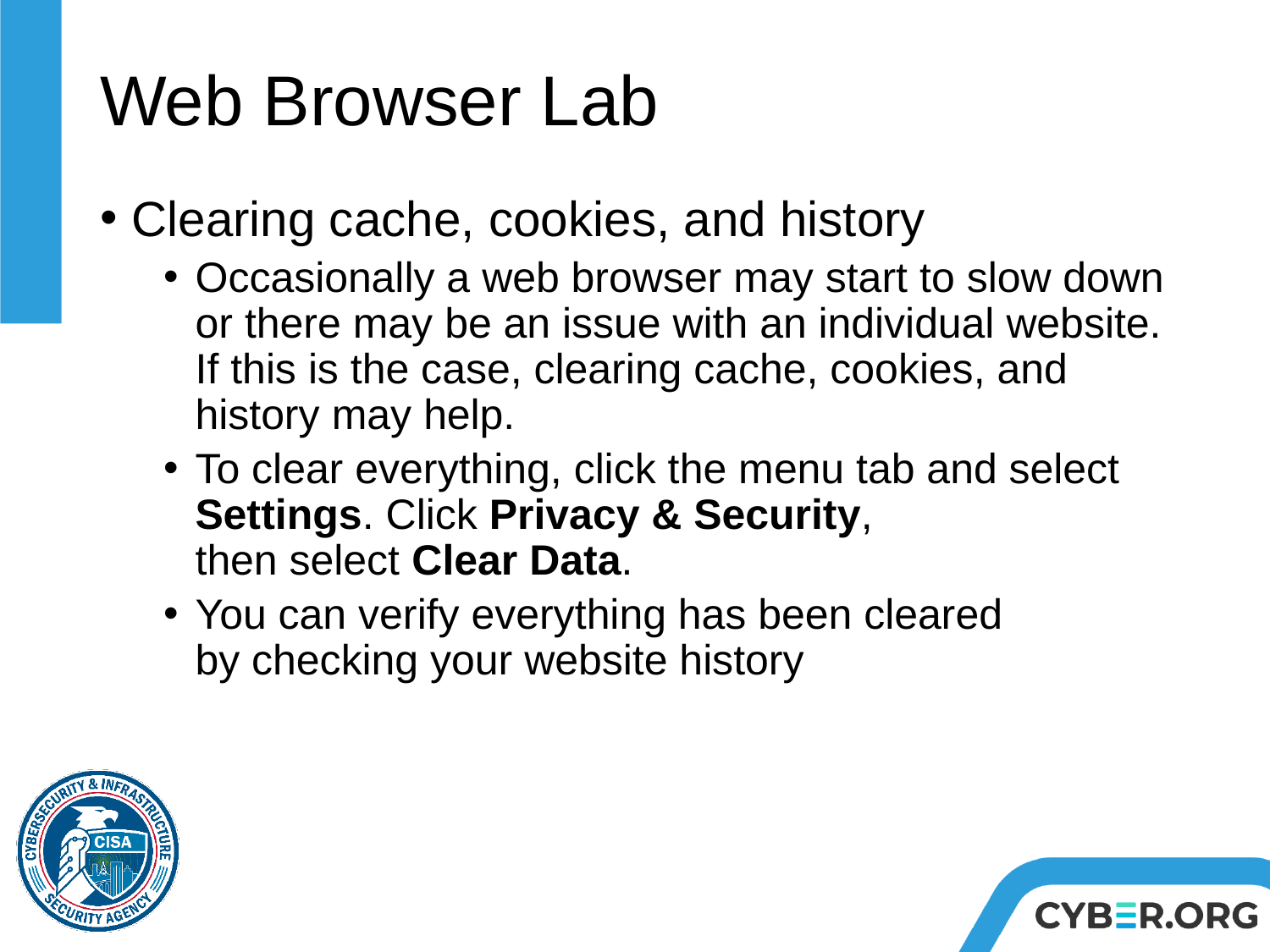

# Web Browser Lab
Clearing cache, cookies, and history
Occasionally a web browser may start to slow down or there may be an issue with an individual website. If this is the case, clearing cache, cookies, and history may help.
To clear everything, click the menu tab and select Settings. Click Privacy & Security, then select Clear Data.
You can verify everything has been cleared by checking your website history